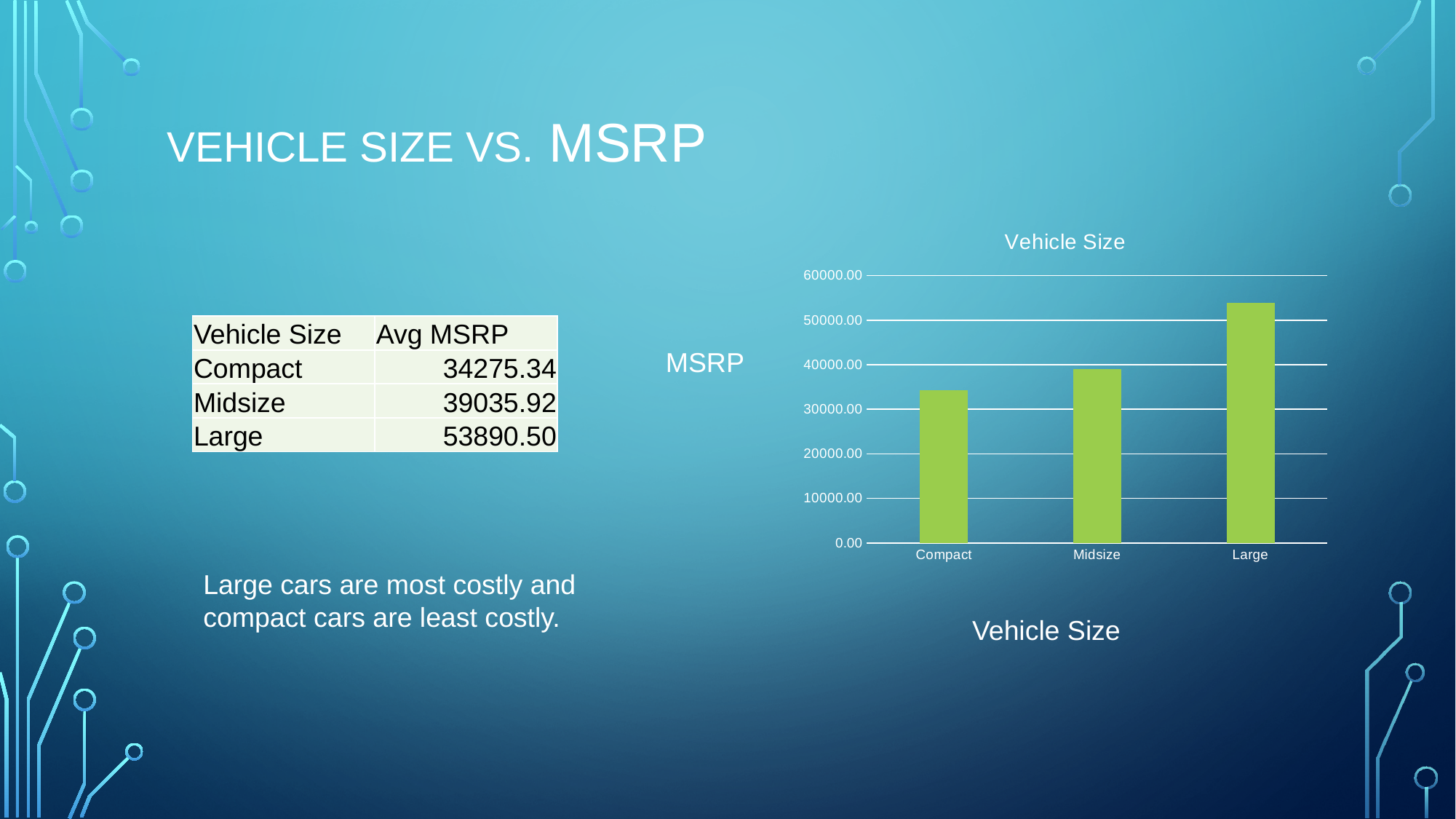

# Vehicle Size vs. MSRP

### Chart: Vehicle Size

| Category | Avg MSRP |
|---|---|
| Compact | 34275.33648194794 |
| Midsize | 39035.91904870798 |
| Large | 53890.50054015124 |
| Vehicle Size | Avg MSRP |
| --- | --- |
| Compact | 34275.34 |
| Midsize | 39035.92 |
| Large | 53890.50 |
MSRP
Large cars are most costly and compact cars are least costly.
Vehicle Size